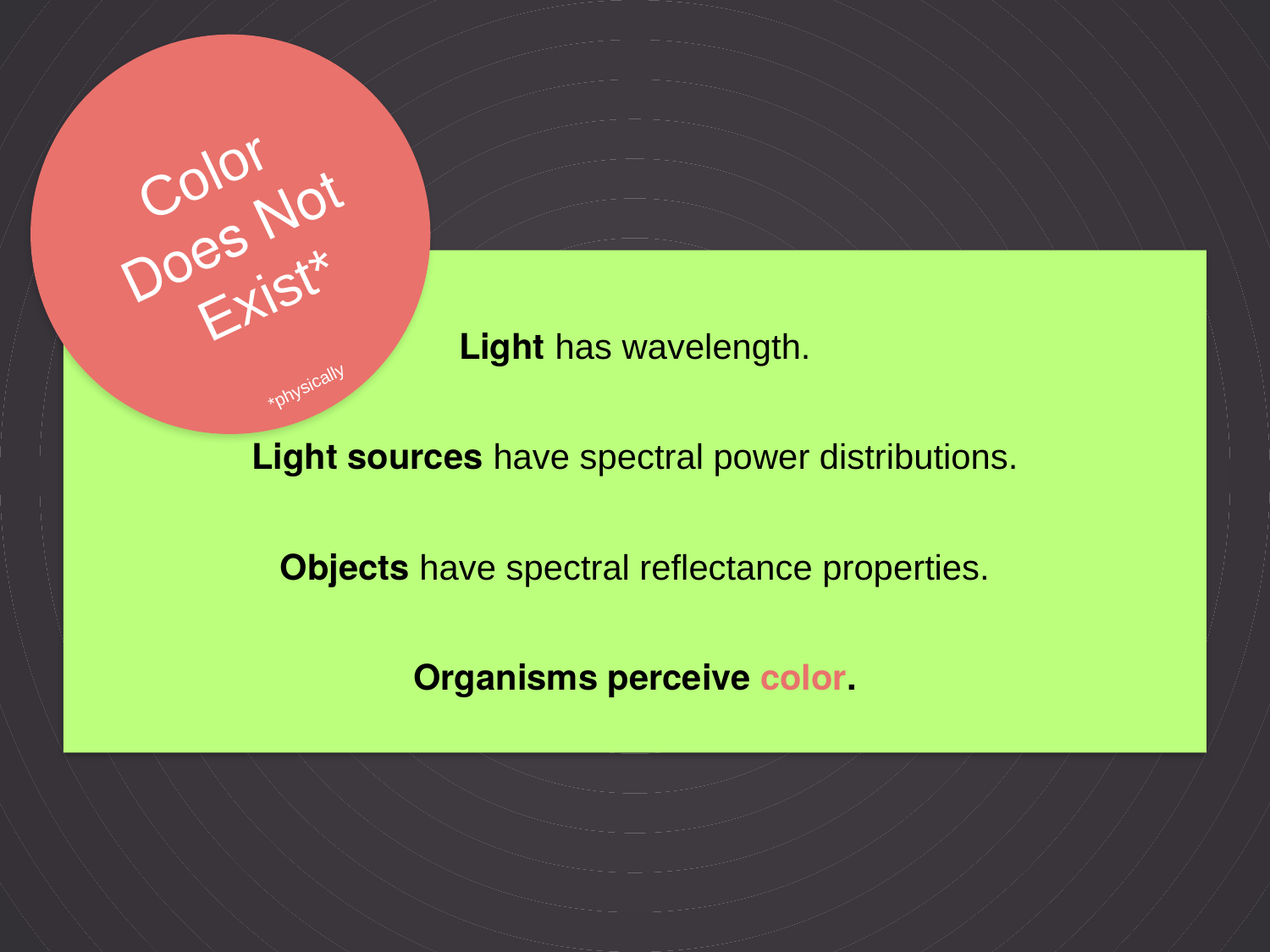

Color
Does Not
 Exist*
*physically

Light has wavelength.
Light sources have spectral power distributions.
Objects have spectral reflectance properties.
Organisms perceive color.